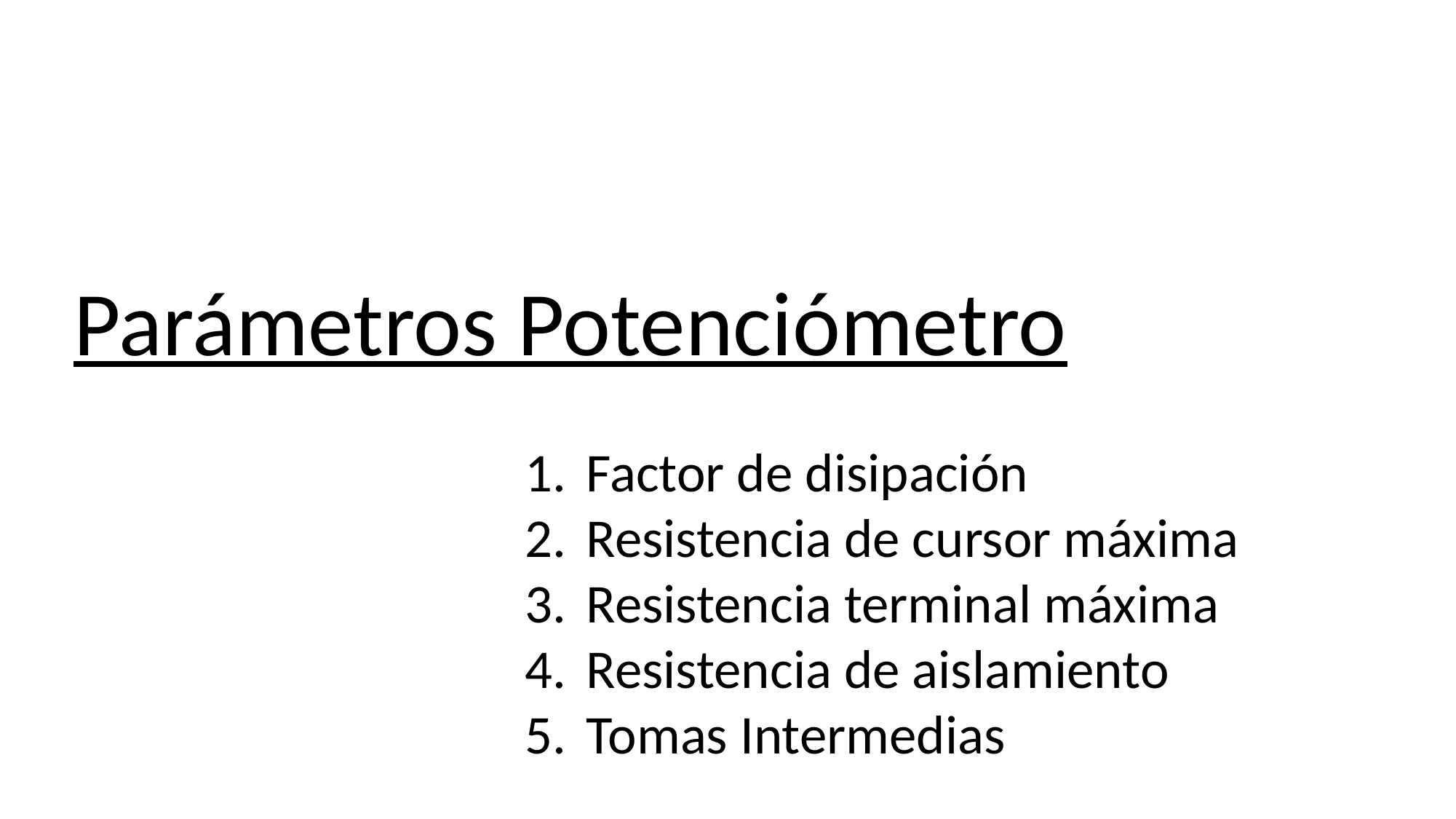

Parámetros Potenciómetro
Factor de disipación
Resistencia de cursor máxima
Resistencia terminal máxima
Resistencia de aislamiento
Tomas Intermedias